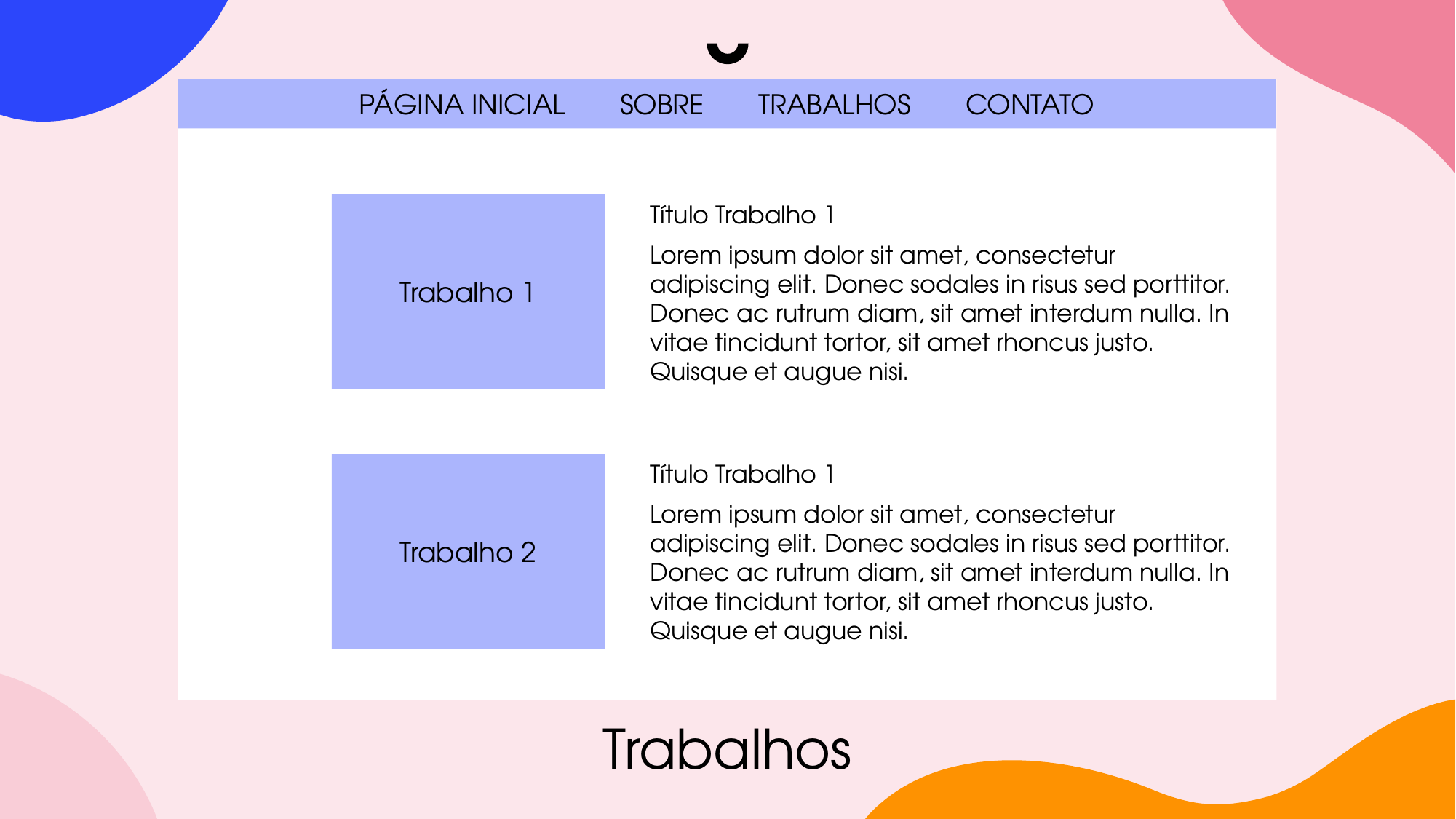

PÁGINA INICIAL  SOBRE  TRABALHOS  CONTATO
Título Trabalho 1
Trabalho 1
Lorem ipsum dolor sit amet, consectetur adipiscing elit. Donec sodales in risus sed porttitor. Donec ac rutrum diam, sit amet interdum nulla. In vitae tincidunt tortor, sit amet rhoncus justo. Quisque et augue nisi.
Título Trabalho 1
Trabalho 2
Lorem ipsum dolor sit amet, consectetur adipiscing elit. Donec sodales in risus sed porttitor. Donec ac rutrum diam, sit amet interdum nulla. In vitae tincidunt tortor, sit amet rhoncus justo. Quisque et augue nisi.
Trabalhos